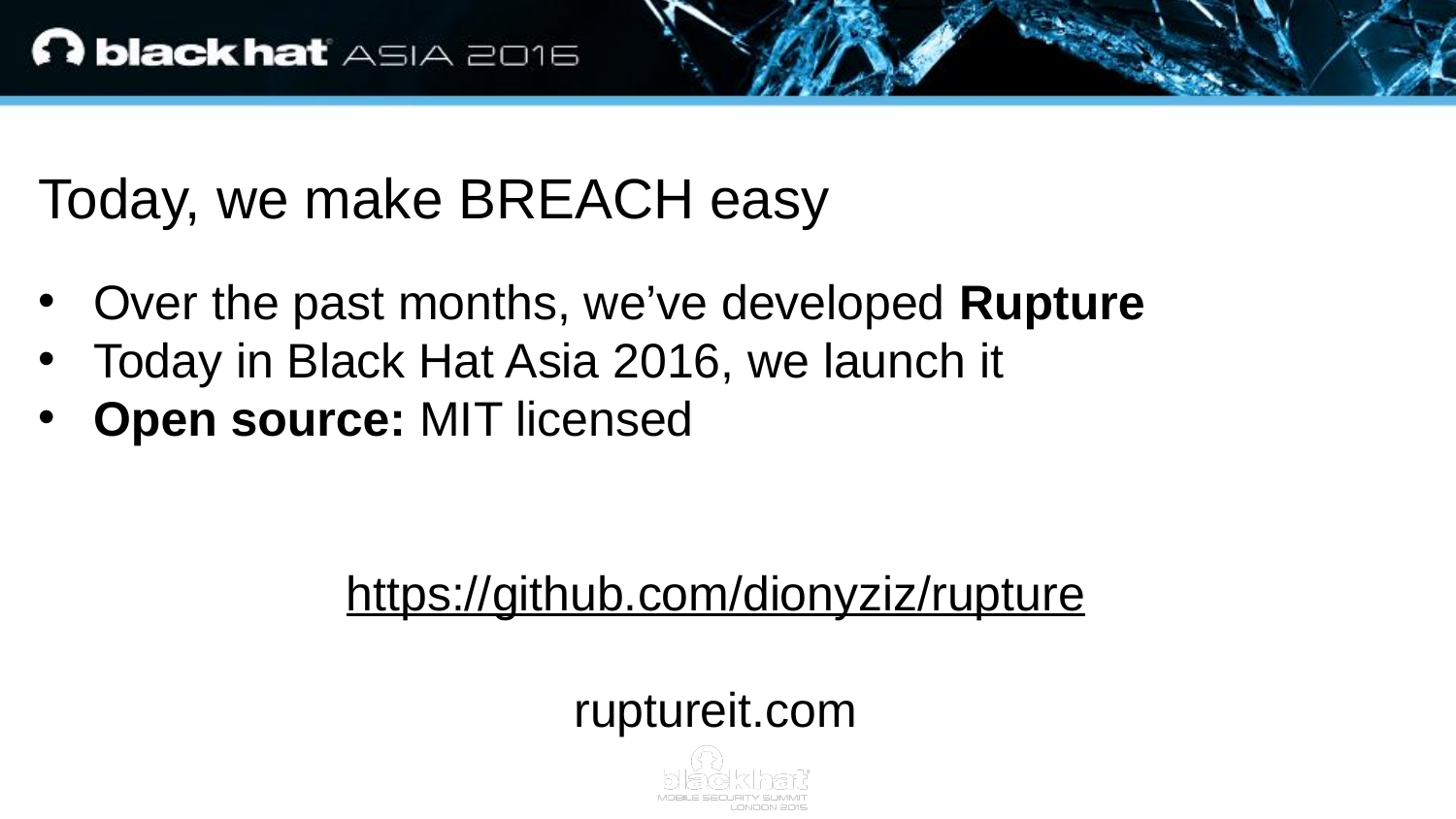

Today, we make BREACH easy
Over the past months, we’ve developed Rupture
Today in Black Hat Asia 2016, we launch it
Open source: MIT licensed

https://github.com/dionyziz/rupture

ruptureit.com